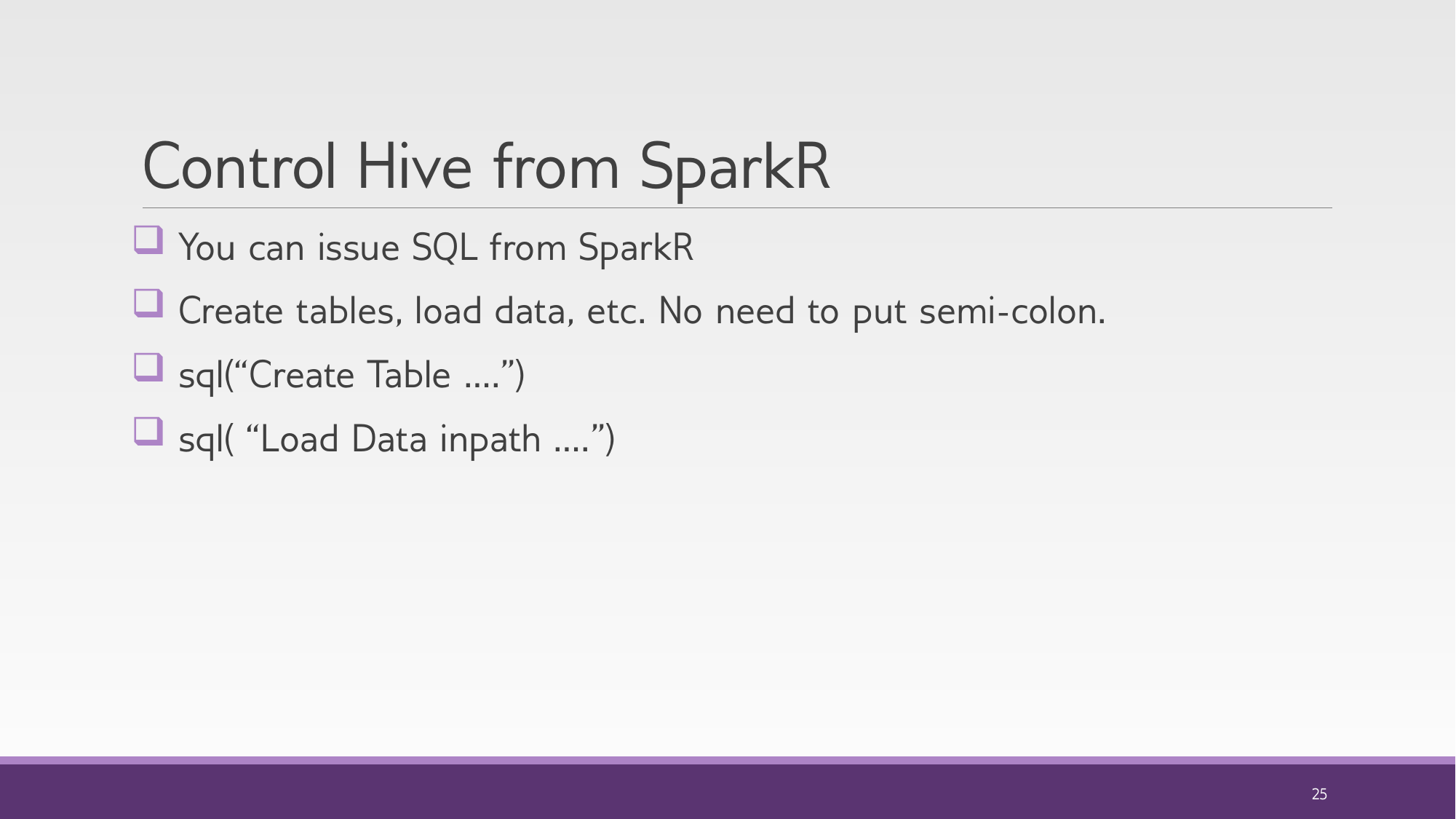

# Control Hive from SparkR
 You can issue SQL from SparkR
 Create tables, load data, etc. No need to put semi-colon.
 sql(“Create Table ….”)
 sql( “Load Data inpath ….”)

25